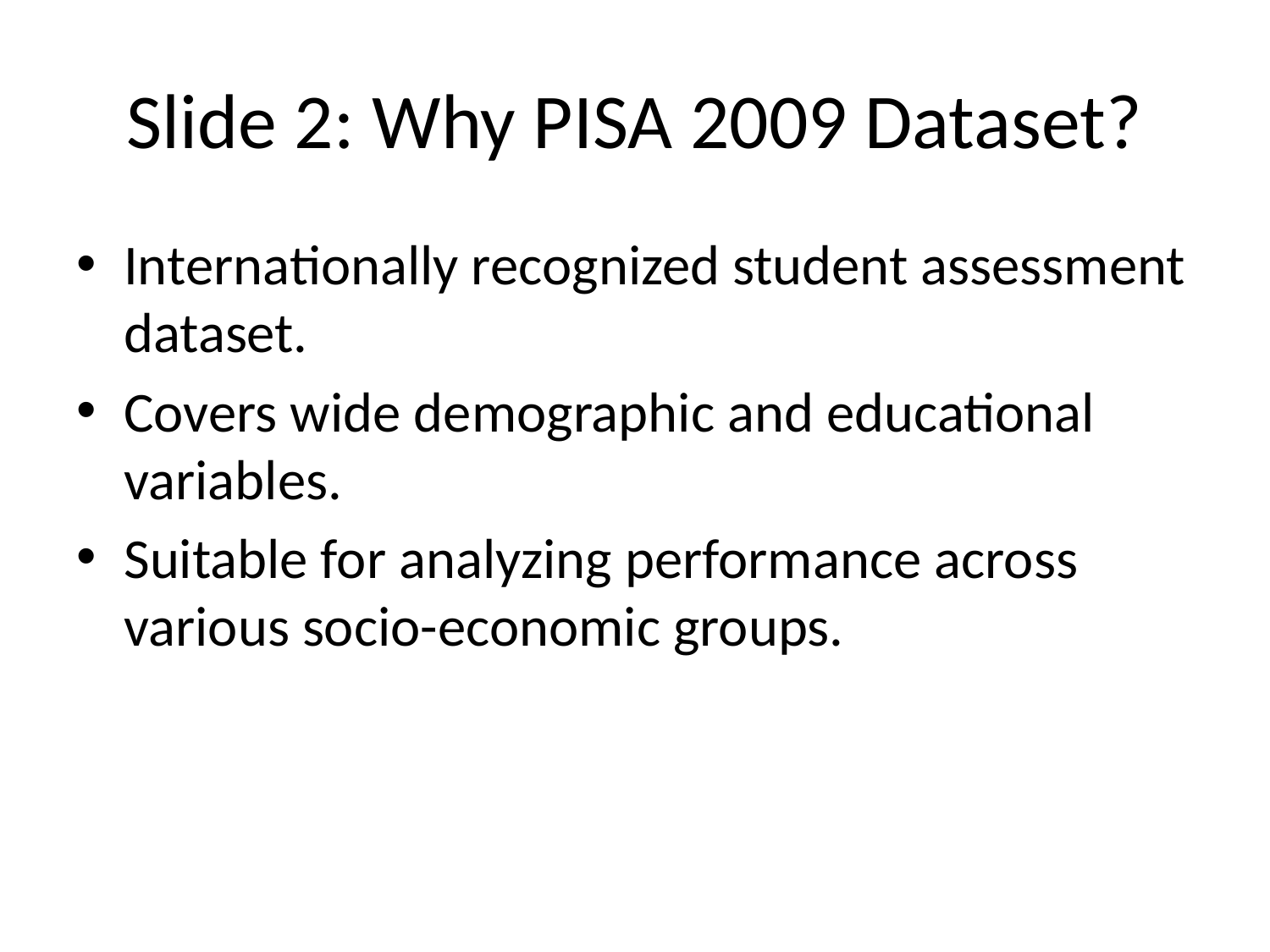

# Slide 2: Why PISA 2009 Dataset?
Internationally recognized student assessment dataset.
Covers wide demographic and educational variables.
Suitable for analyzing performance across various socio-economic groups.